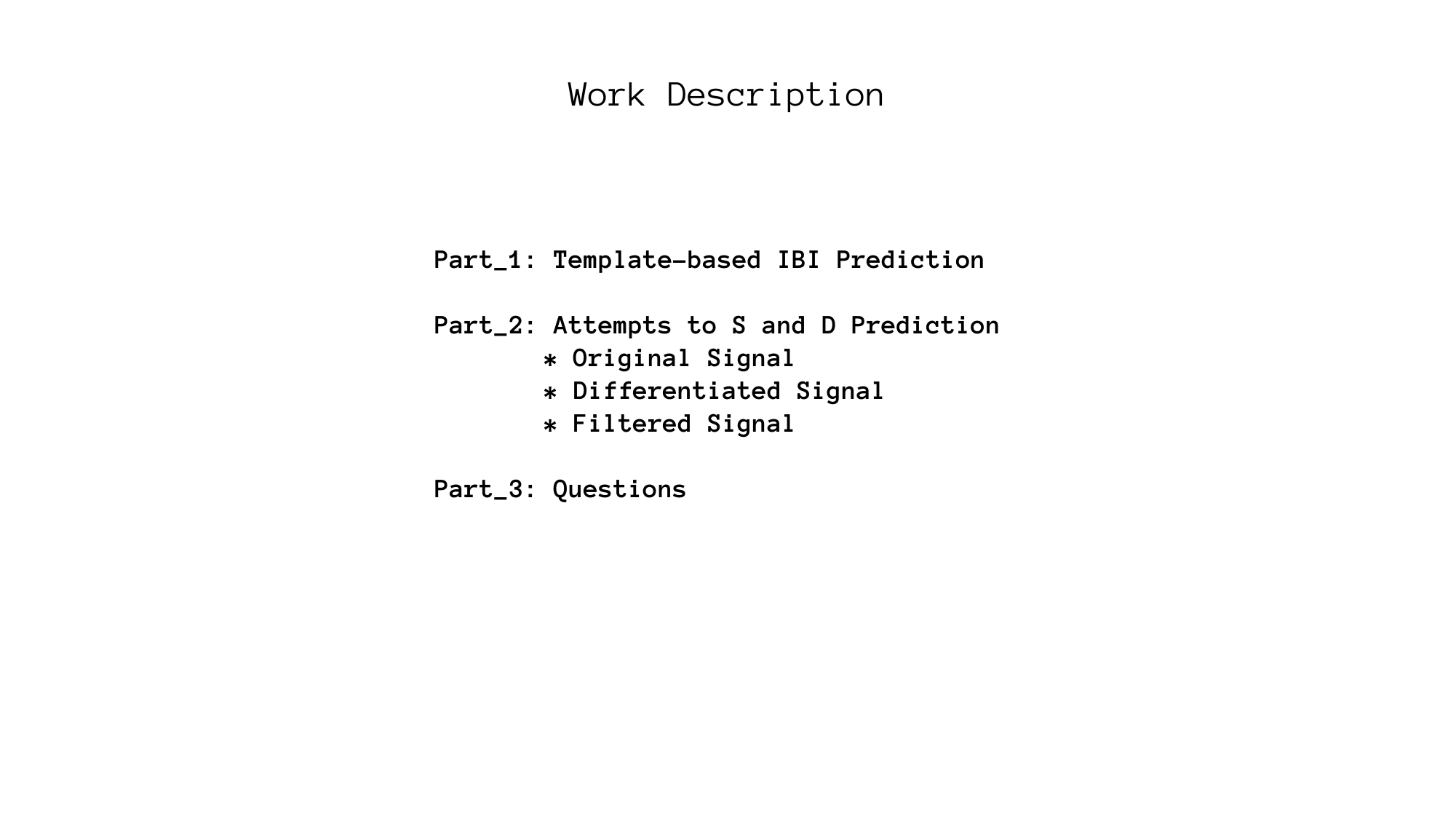

Work Description

Part_1: Template-based IBI Prediction

Part_2: Attempts to S and D Prediction
	* Original Signal
	* Differentiated Signal
	* Filtered Signal

Part_3: Questions